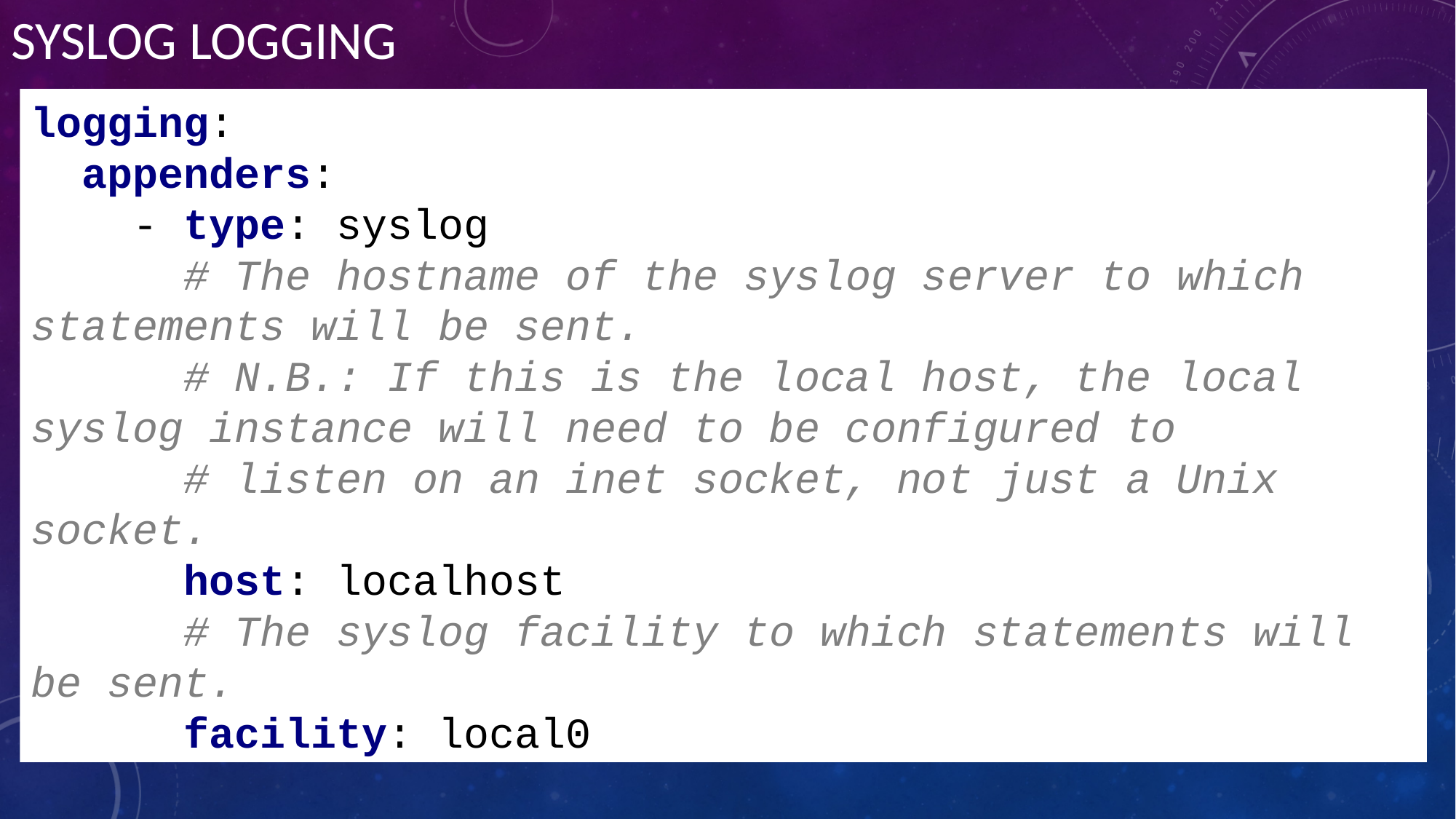

# Syslog logging
logging:
  appenders:
    - type: syslog
      # The hostname of the syslog server to which statements will be sent.
      # N.B.: If this is the local host, the local syslog instance will need to be configured to
      # listen on an inet socket, not just a Unix socket.
      host: localhost
      # The syslog facility to which statements will be sent.
      facility: local0
40